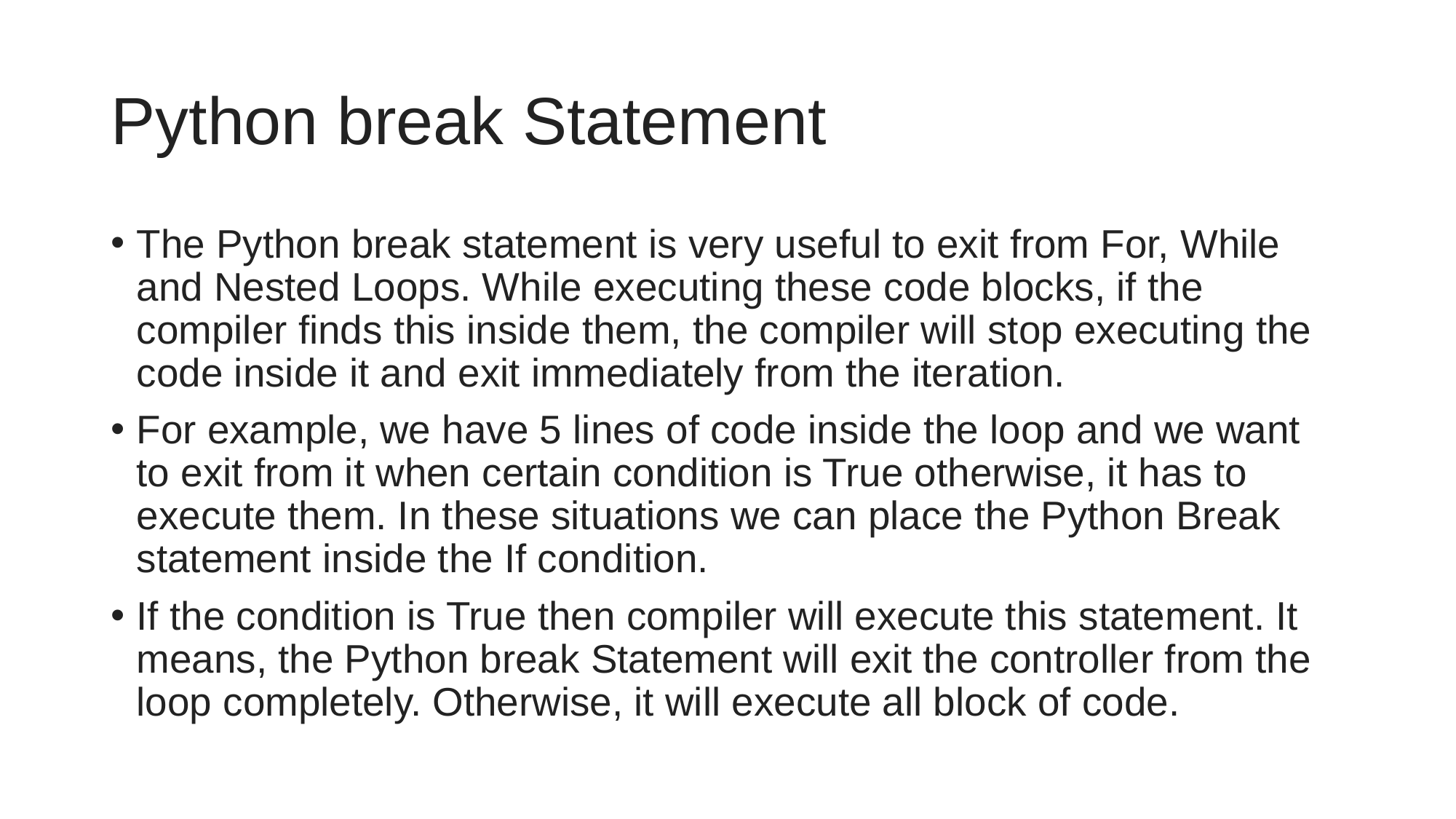

# Python break Statement
The Python break statement is very useful to exit from For, While and Nested Loops. While executing these code blocks, if the compiler finds this inside them, the compiler will stop executing the code inside it and exit immediately from the iteration.
For example, we have 5 lines of code inside the loop and we want to exit from it when certain condition is True otherwise, it has to execute them. In these situations we can place the Python Break statement inside the If condition.
If the condition is True then compiler will execute this statement. It means, the Python break Statement will exit the controller from the loop completely. Otherwise, it will execute all block of code.